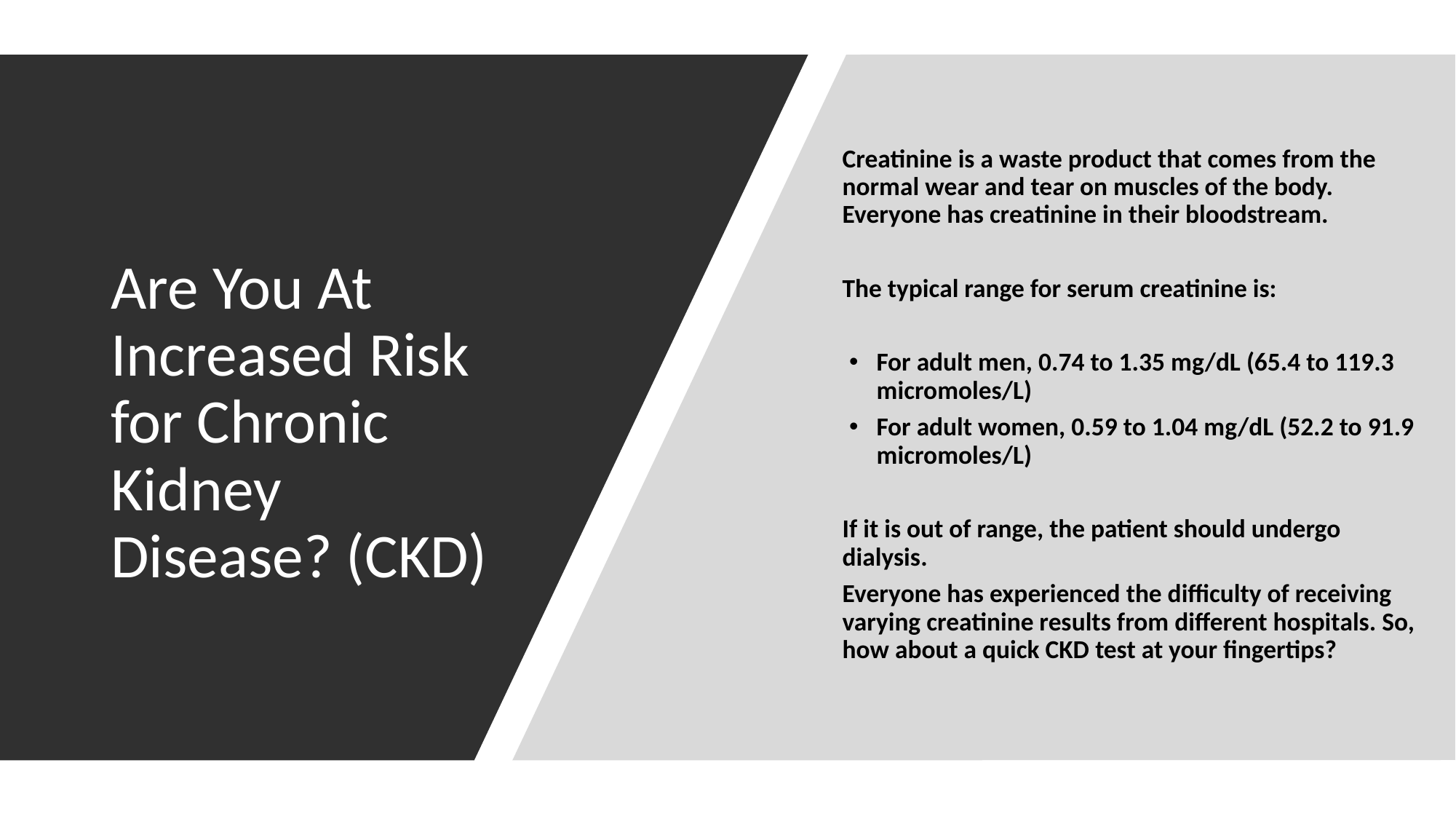

Creatinine is a waste product that comes from the normal wear and tear on muscles of the body. Everyone has creatinine in their bloodstream.

The typical range for serum creatinine is:

For adult men, 0.74 to 1.35 mg/dL (65.4 to 119.3 micromoles/L)
For adult women, 0.59 to 1.04 mg/dL (52.2 to 91.9 micromoles/L)

If it is out of range, the patient should undergo dialysis.
Everyone has experienced the difficulty of receiving varying creatinine results from different hospitals. So, how about a quick CKD test at your fingertips?

# Are You At Increased Risk for Chronic Kidney Disease? (CKD)